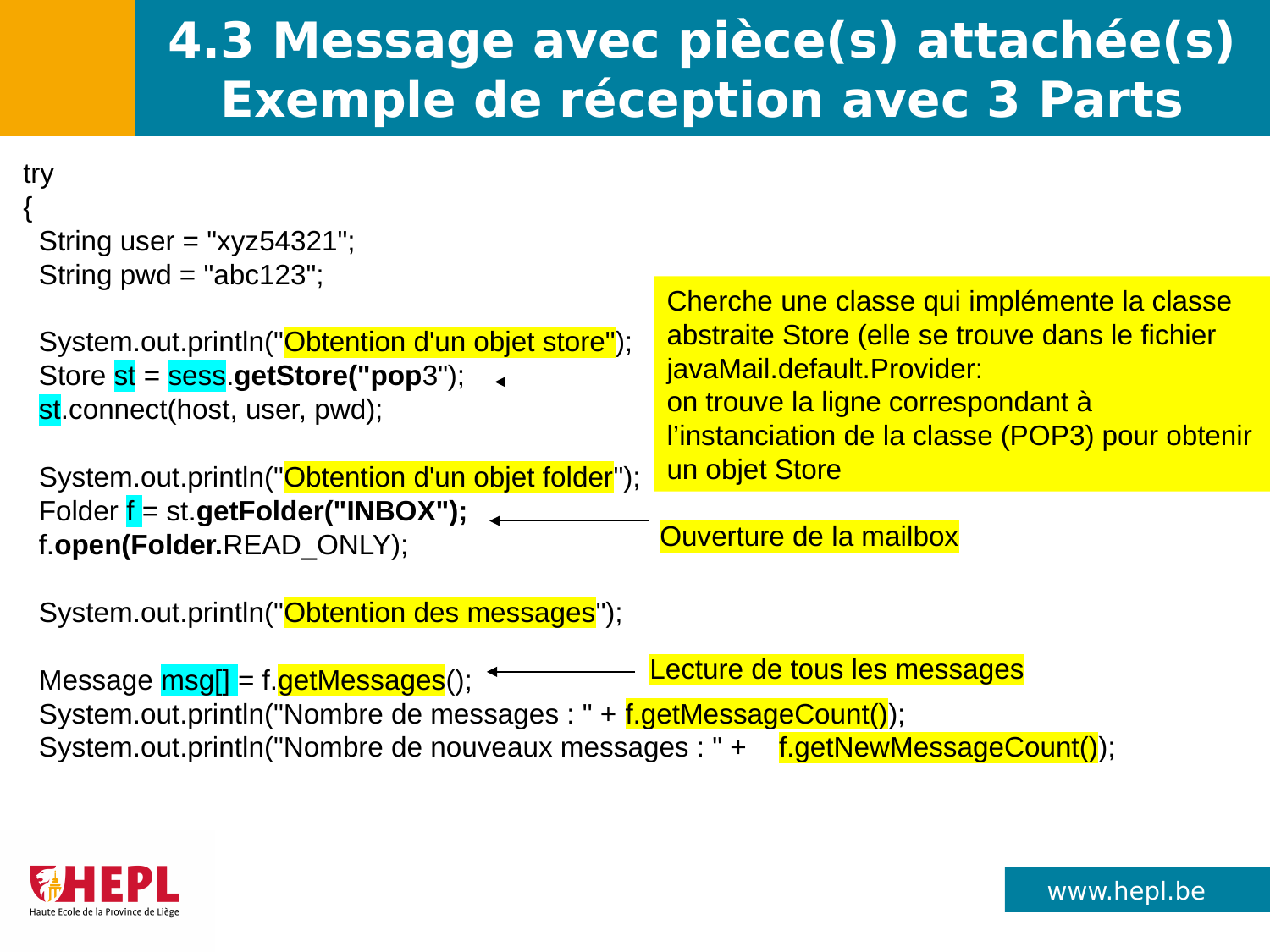

# 4.3 Message avec pièce(s) attachée(s) Exemple de réception avec 3 Parts
try
{
  String user = "xyz54321";
  String pwd = "abc123";

  System.out.println("Obtention d'un objet store");
  Store st = sess.getStore("pop3");
  st.connect(host, user, pwd);

  System.out.println("Obtention d'un objet folder");
  Folder f = st.getFolder("INBOX");
  f.open(Folder.READ_ONLY);

  System.out.println("Obtention des messages");

  Message msg[] = f.getMessages();
  System.out.println("Nombre de messages : " + f.getMessageCount());
  System.out.println("Nombre de nouveaux messages : " +    f.getNewMessageCount());

Cherche une classe qui implémente la classe abstraite Store (elle se trouve dans le fichier javaMail.default.Provider:
on trouve la ligne correspondant à l’instanciation de la classe (POP3) pour obtenir un objet Store
Ouverture de la mailbox
Lecture de tous les messages